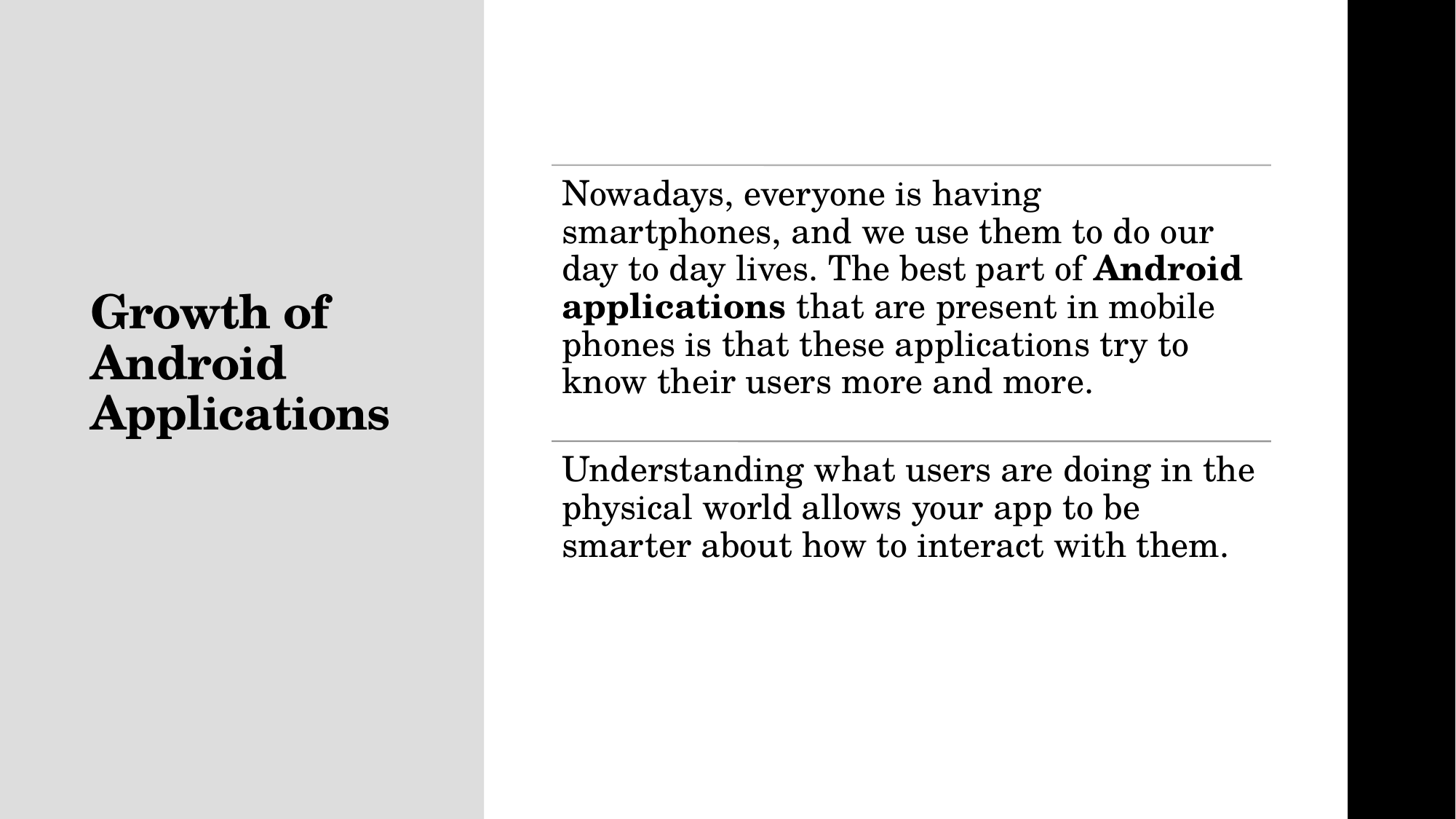

# Growth of Android Applications
Nowadays, everyone is having smartphones, and we use them to do our day to day lives. The best part of Android applications that are present in mobile phones is that these applications try to know their users more and more.
Understanding what users are doing in the physical world allows your app to be smarter about how to interact with them.